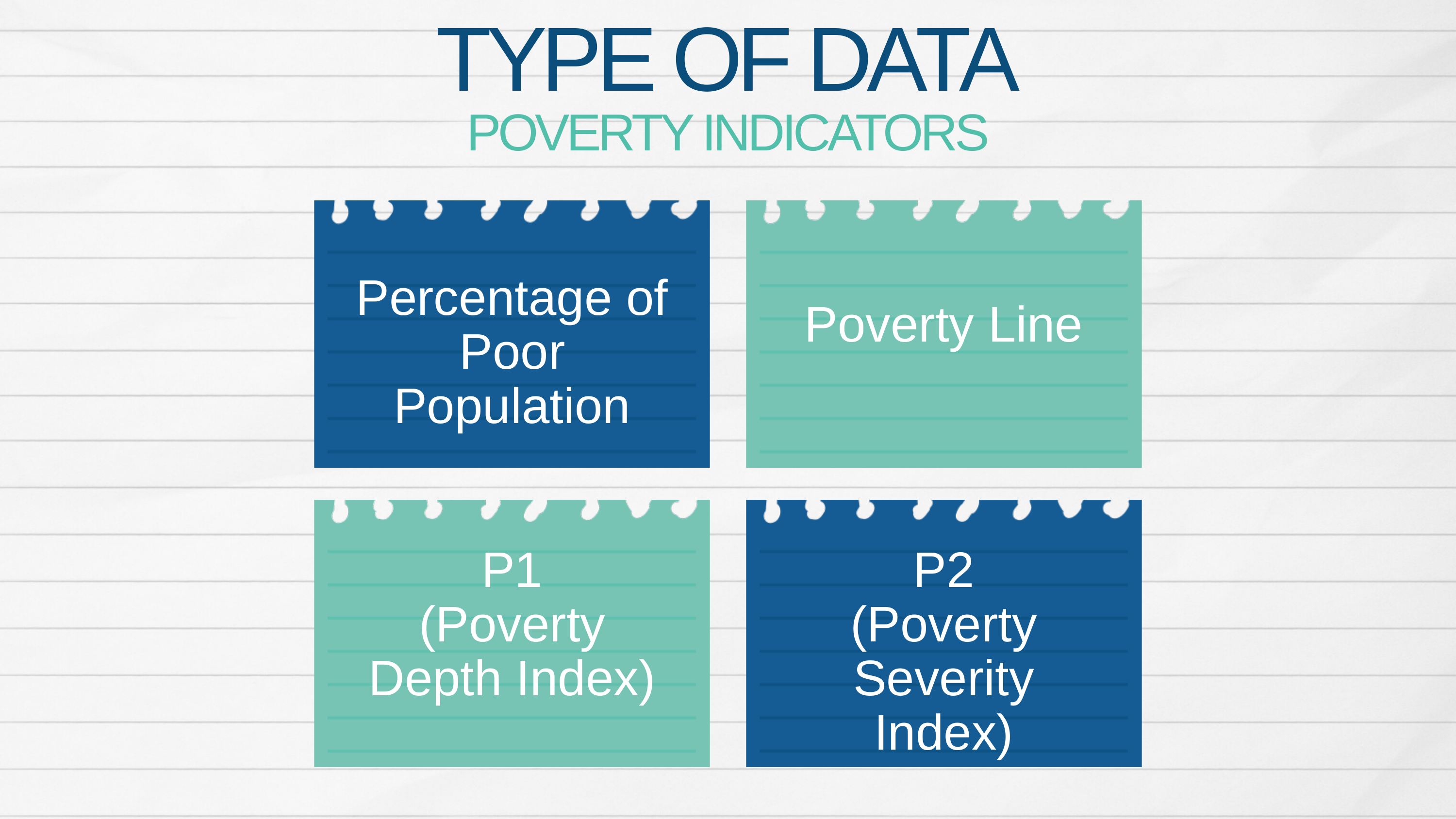

TYPE OF DATA
POVERTY INDICATORS

Percentage of Poor Population
Poverty Line

P1
(Poverty Depth Index)
P2
(Poverty Severity Index)